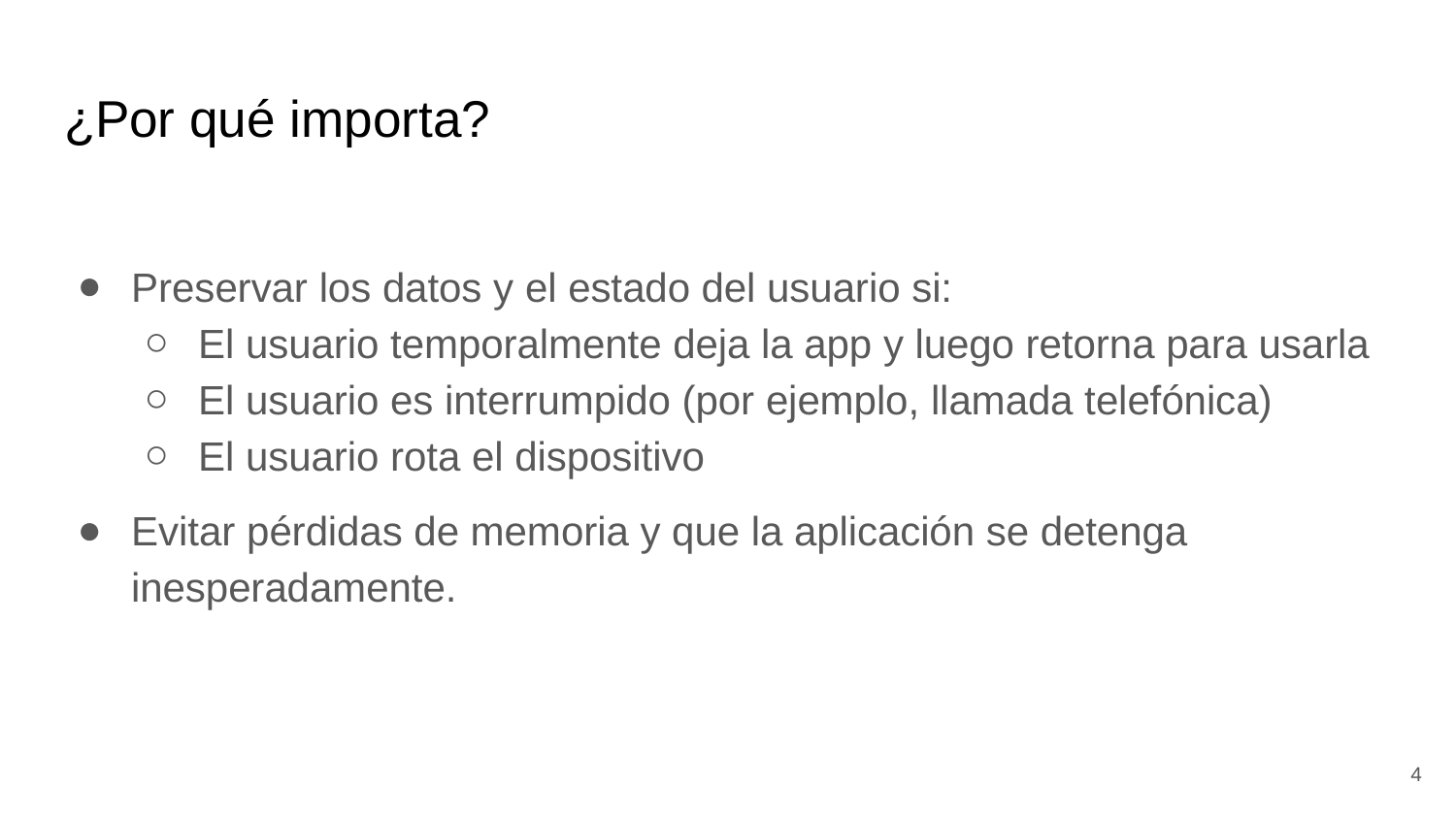

# ¿Por qué importa?
Preservar los datos y el estado del usuario si:
El usuario temporalmente deja la app y luego retorna para usarla
El usuario es interrumpido (por ejemplo, llamada telefónica)
El usuario rota el dispositivo
Evitar pérdidas de memoria y que la aplicación se detenga inesperadamente.
4